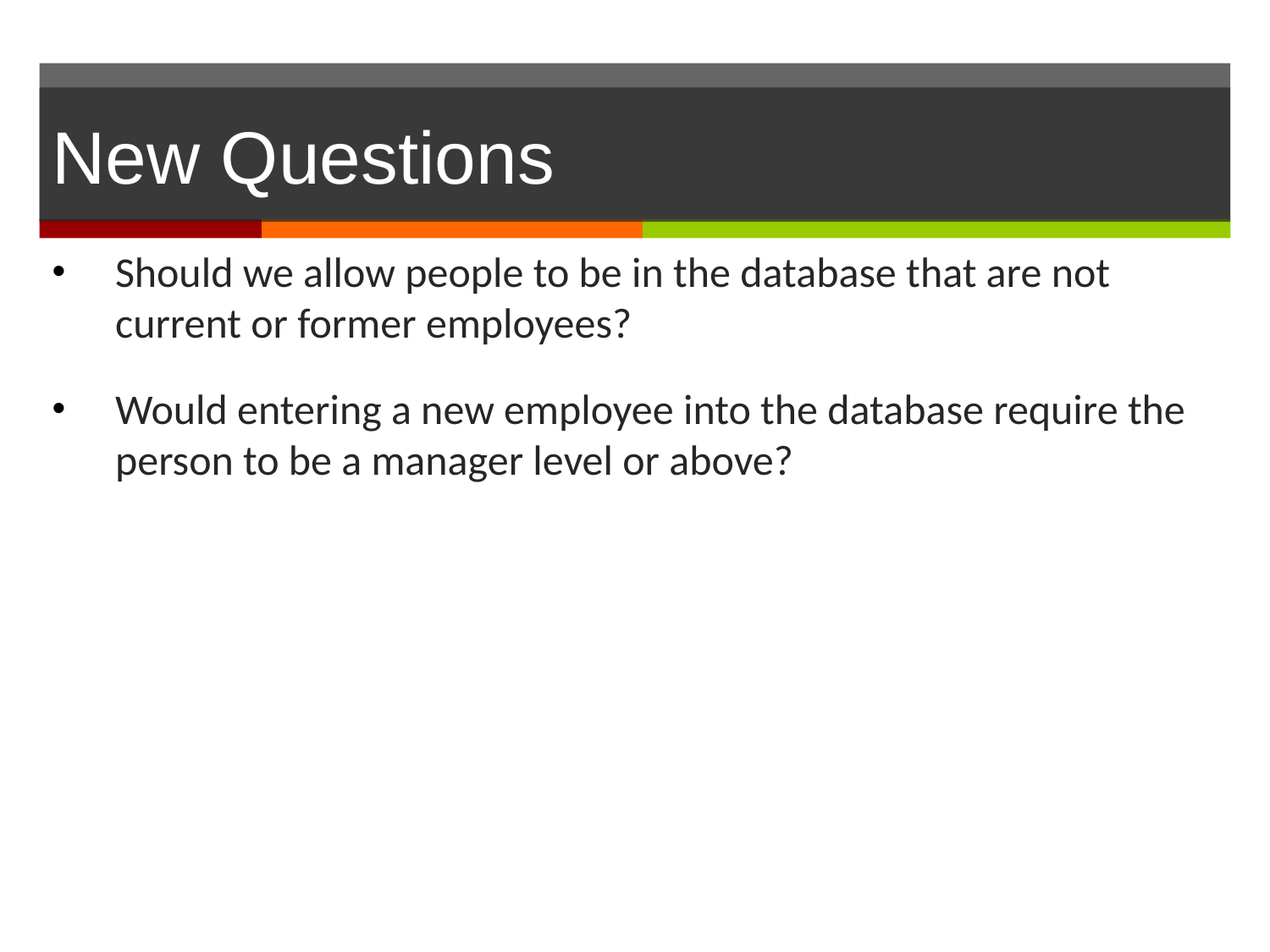

# New Questions
Should we allow people to be in the database that are not current or former employees?
Would entering a new employee into the database require the person to be a manager level or above?